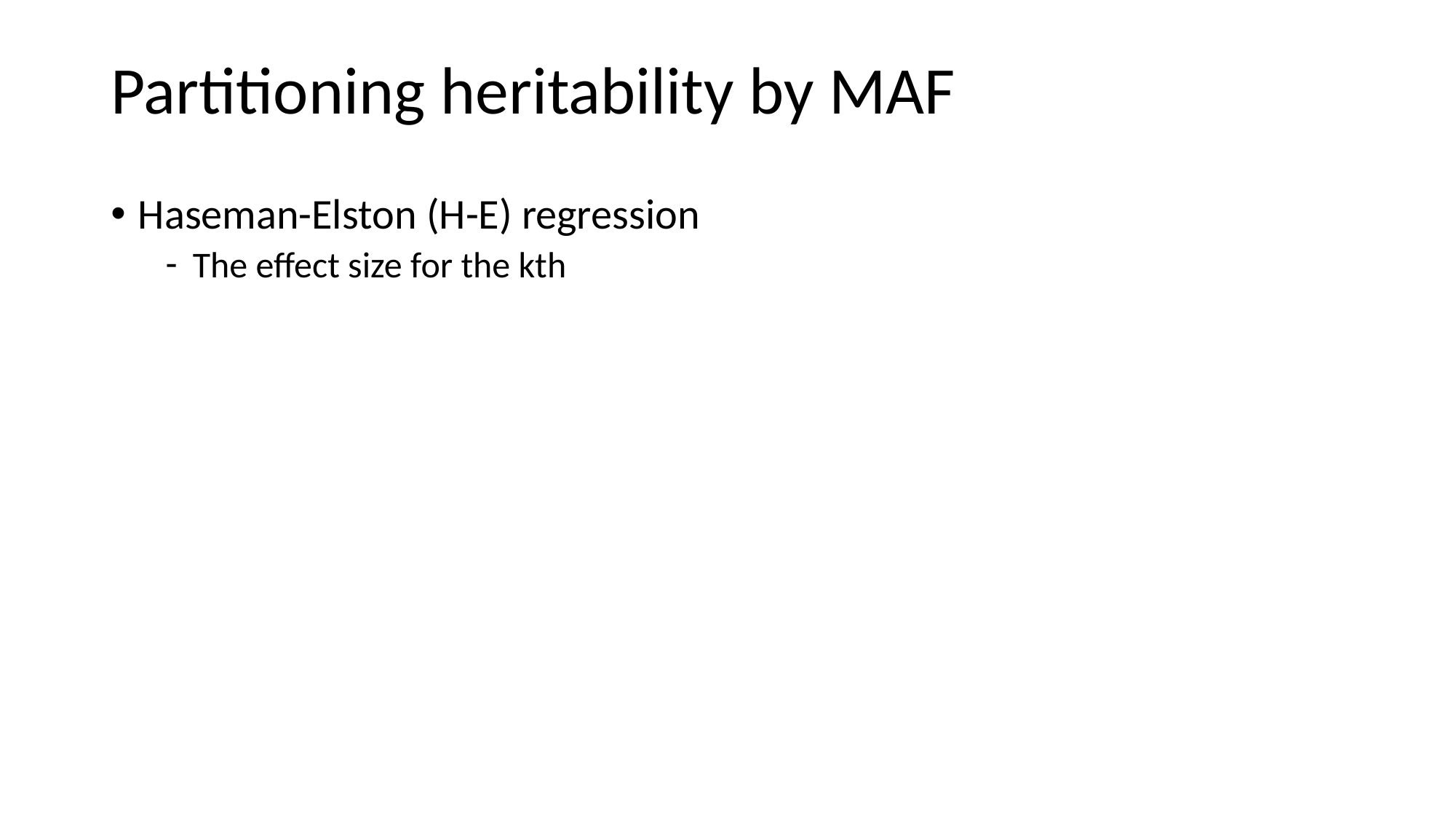

# Partitioning heritability by MAF
Haseman-Elston (H-E) regression
The effect size for the kth